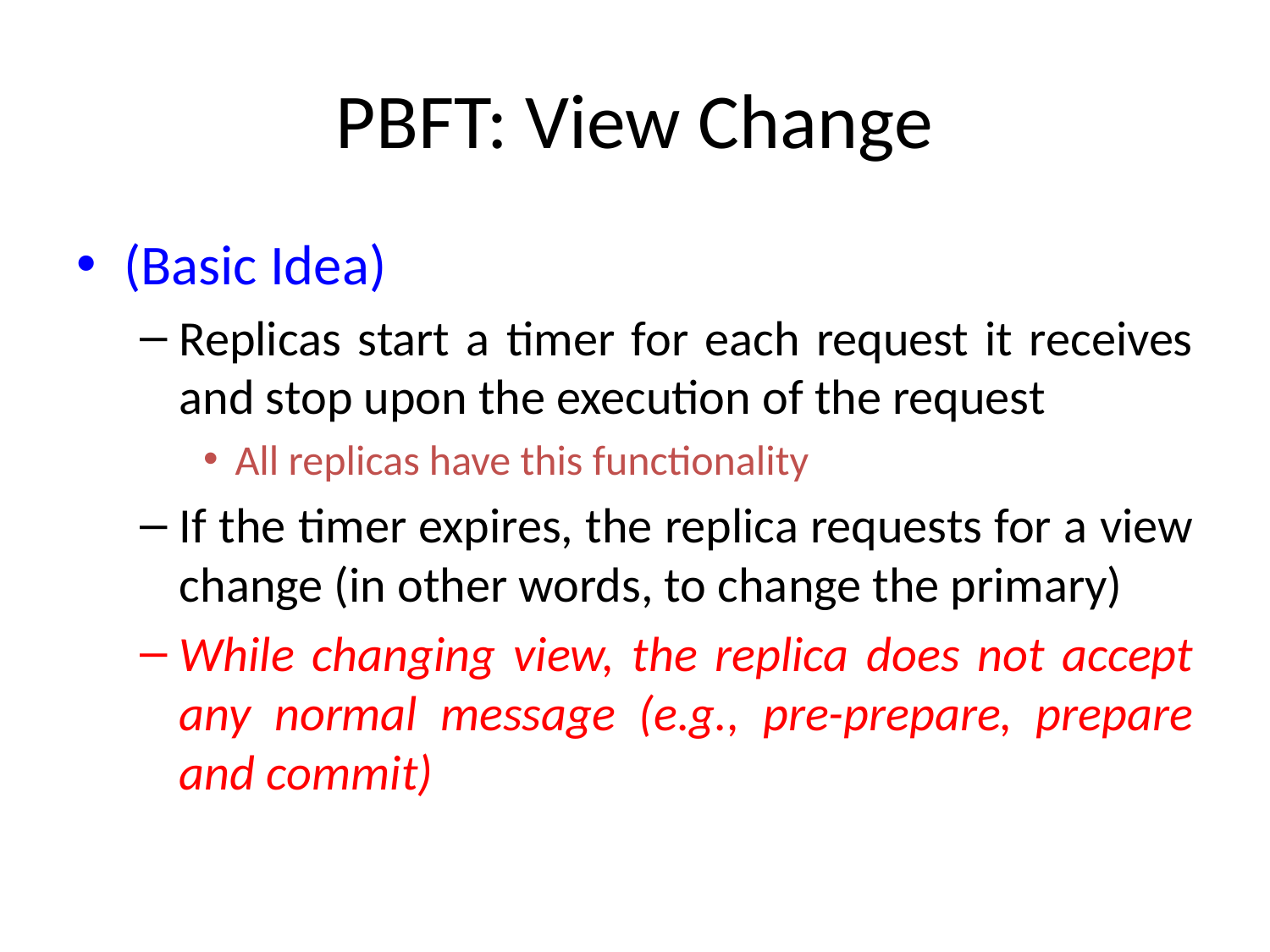

# PBFT: View Change
(Basic Idea)
Replicas start a timer for each request it receives and stop upon the execution of the request
All replicas have this functionality
If the timer expires, the replica requests for a view change (in other words, to change the primary)
While changing view, the replica does not accept any normal message (e.g., pre-prepare, prepare and commit)